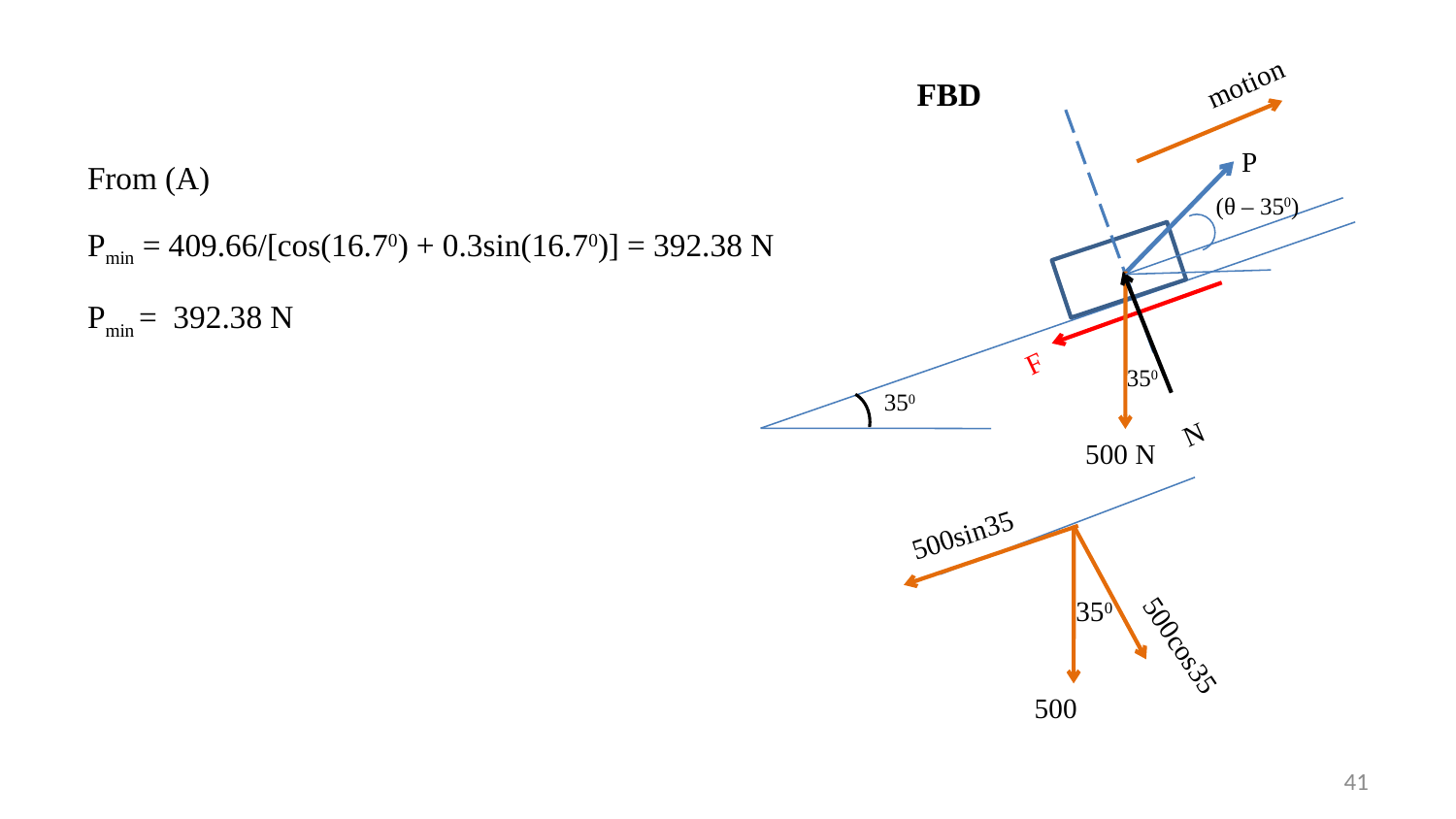

motion
FBD
From (A)
Pmin = 409.66/[cos(16.70) + 0.3sin(16.70)] = 392.38 N
Pmin =  392.38 N
P
(θ – 350)

F
350
350

N
 500 N
500sin35
350
500cos35
 500
41